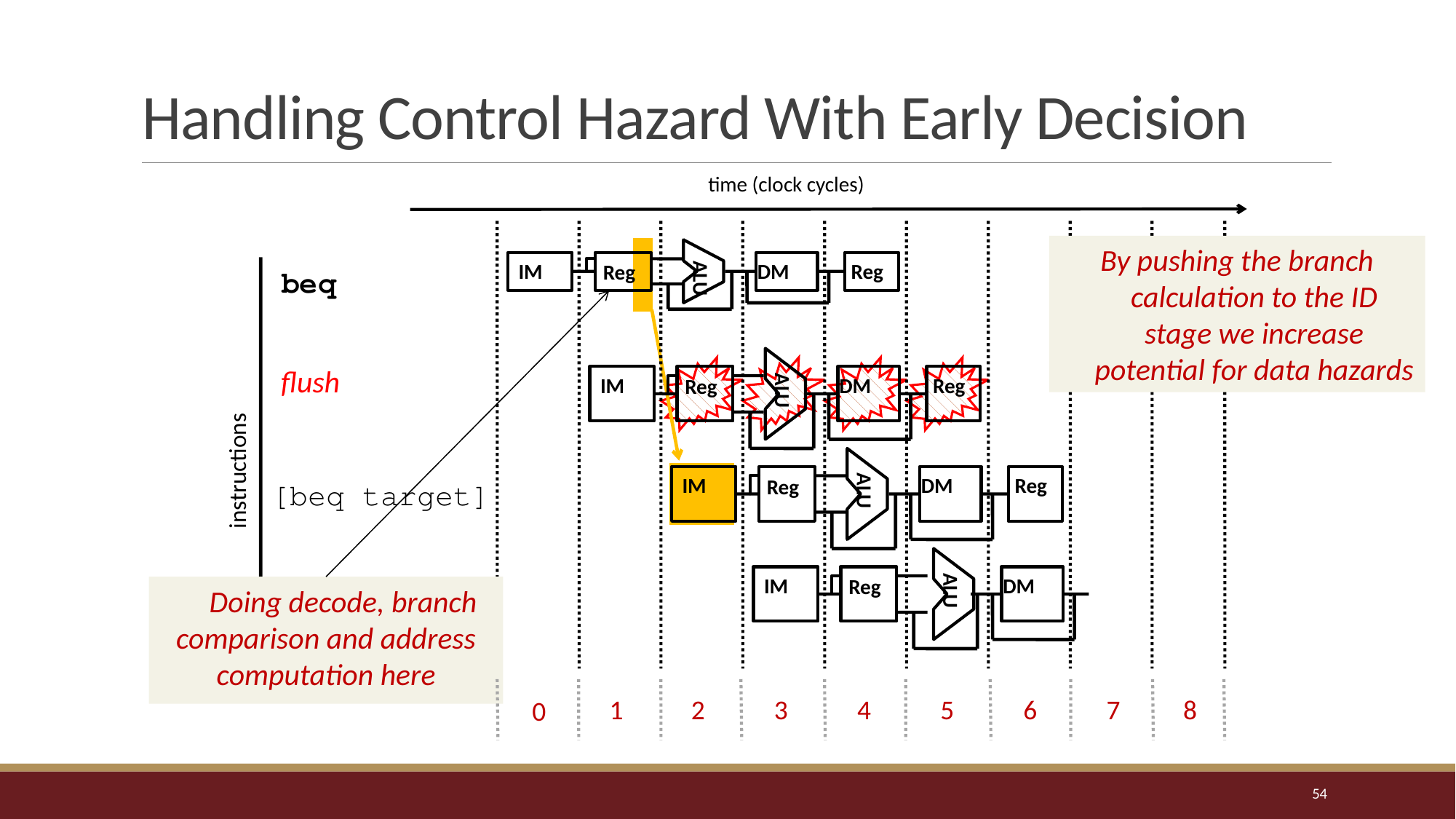

# Handling Control Hazard With Early Decision
time (clock cycles)

ALU

IM

DM
Reg
Reg

By pushing the branch calculation to the ID stage we increase potential for data hazards

beq

ALU

IM

DM
Reg
Reg

flush

ALU

IM

DM
Reg
Reg

[beq target]

ALU

IM

DM
Reg

add
instructions
     Doing decode, branch comparison and address computation here

1
2
3
4
5
6
7
8
0

54